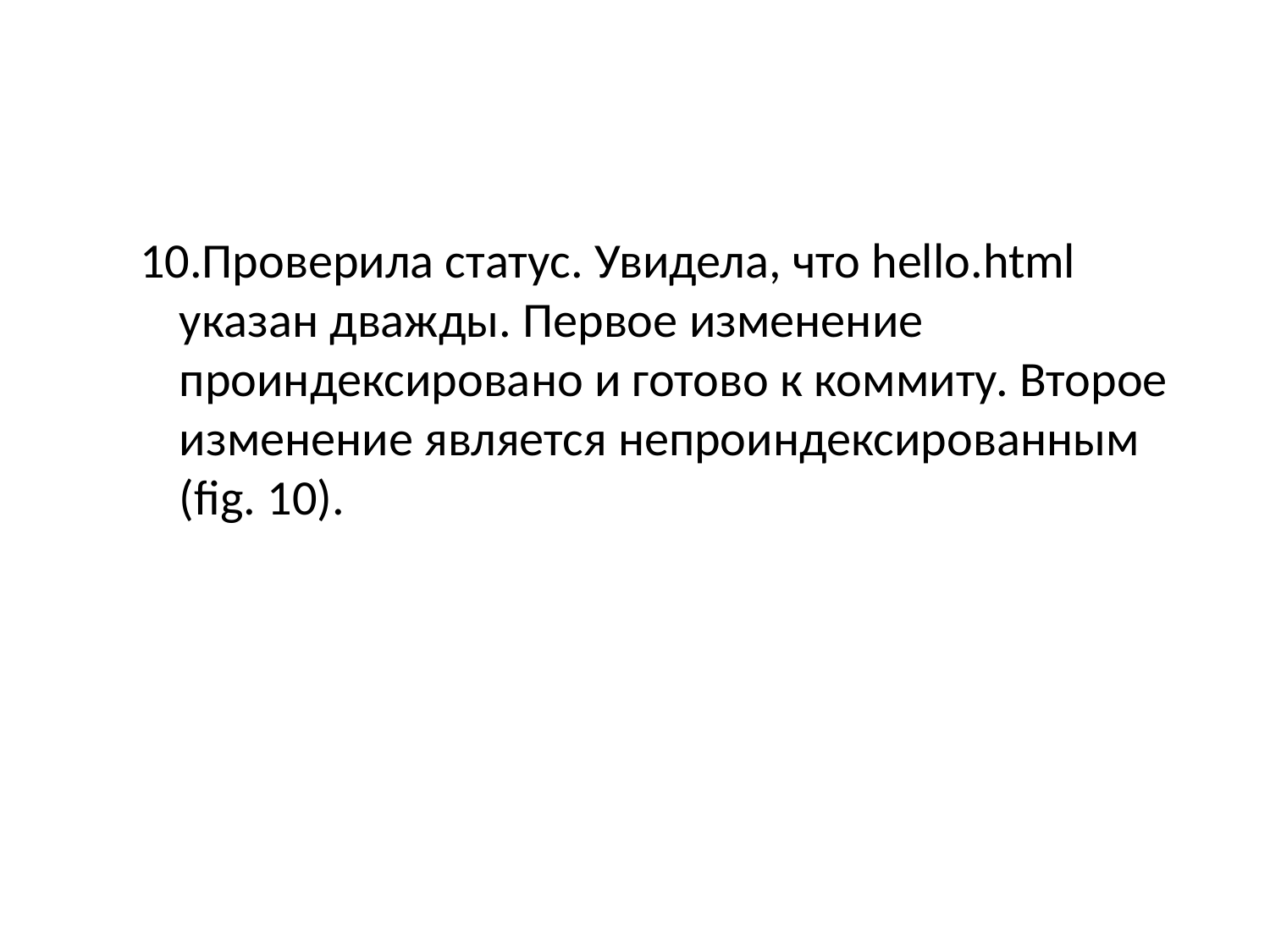

Проверила статус. Увидела, что hello.html указан дважды. Первое изменение проиндексировано и готово к коммиту. Второе изменение является непроиндексированным (fig. 10).